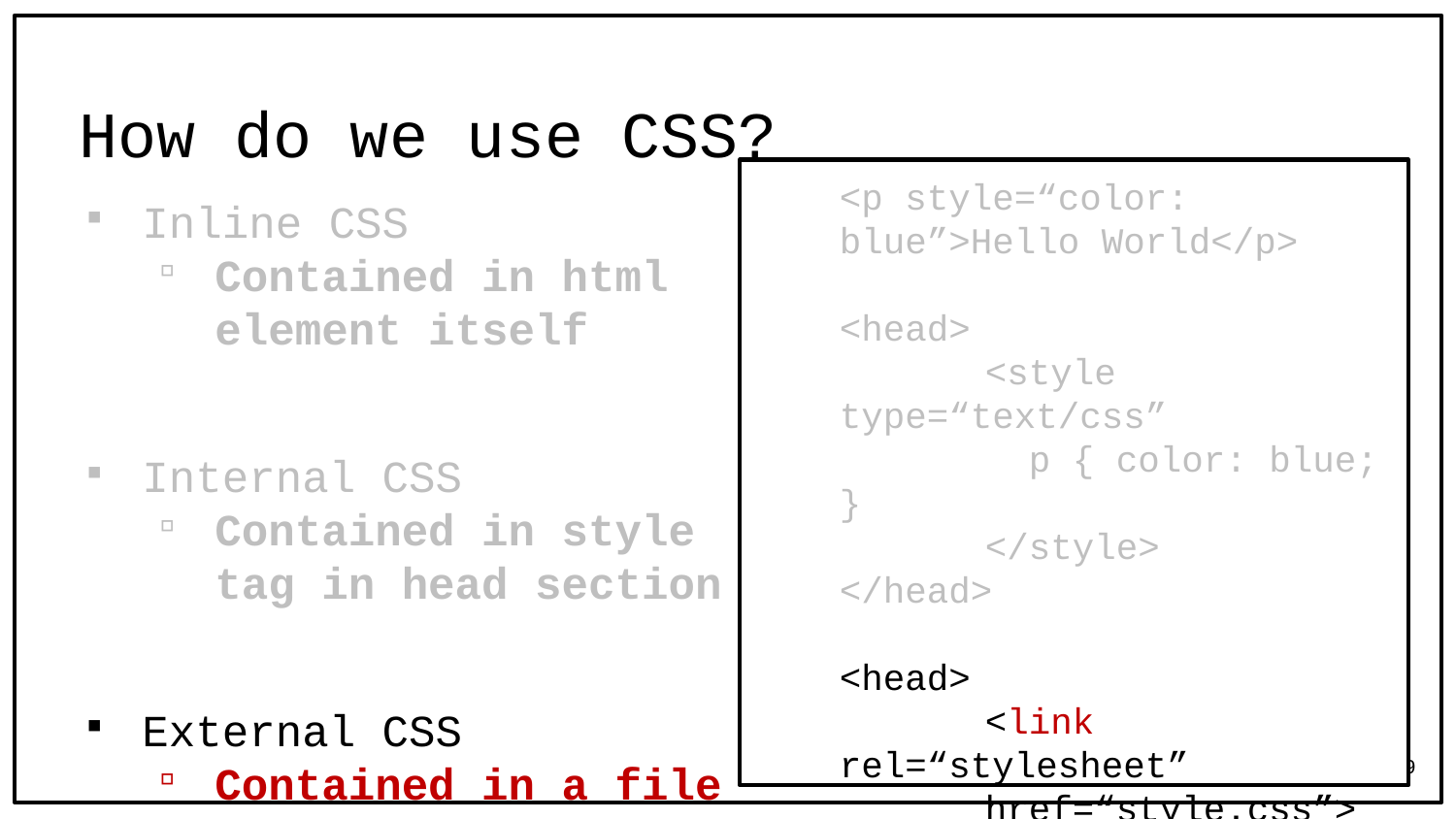

# How do we use CSS?
<p style=“color: blue”>Hello World</p>

<head>
	<style type=“text/css”
	  p { color: blue; }
	</style>
</head>

<head>
	<link rel=“stylesheet”
	href=“style.css”>
</head>

Inline CSS
Contained in html element itself

Internal CSS
Contained in style tag in head section

External CSS
Contained in a file

9